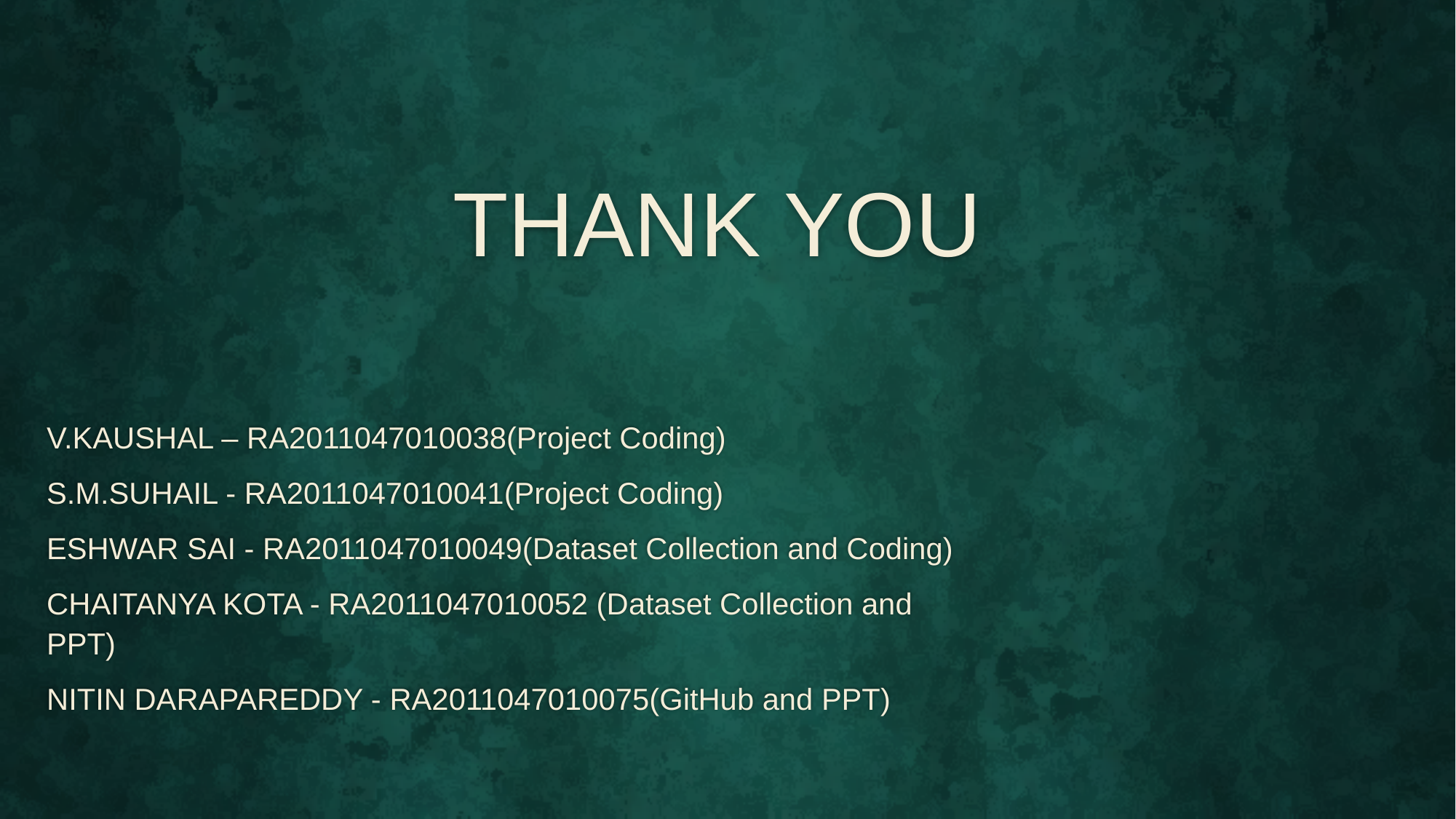

# THANK YOU
V.KAUSHAL – RA2011047010038(Project Coding)
S.M.SUHAIL - RA2011047010041(Project Coding)
ESHWAR SAI - RA2011047010049(Dataset Collection and Coding)
CHAITANYA KOTA - RA2011047010052 (Dataset Collection and PPT)
NITIN DARAPAREDDY - RA2011047010075(GitHub and PPT)